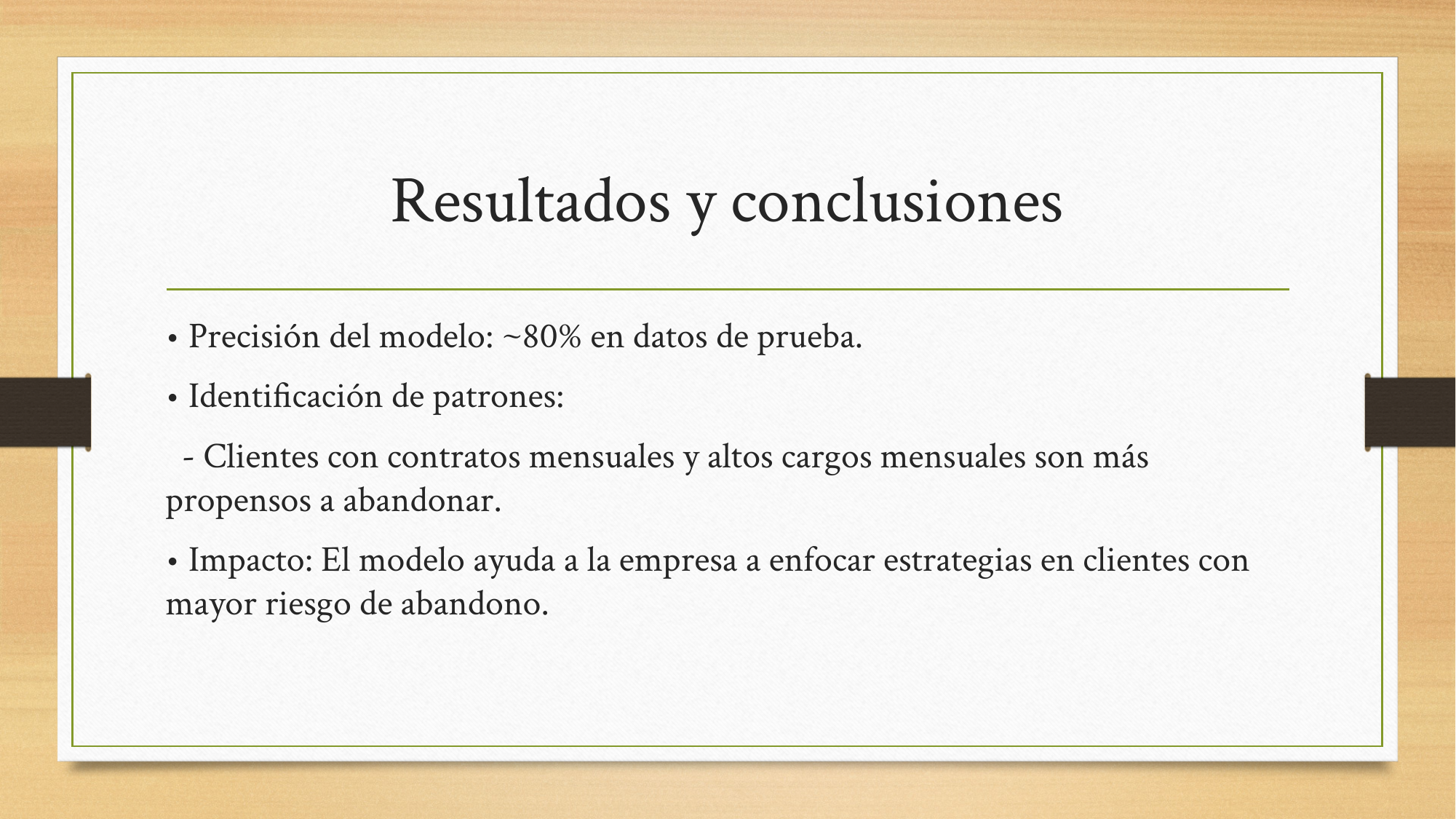

# Resultados y conclusiones
• Precisión del modelo: ~80% en datos de prueba.
• Identificación de patrones:
  - Clientes con contratos mensuales y altos cargos mensuales son más propensos a abandonar.
• Impacto: El modelo ayuda a la empresa a enfocar estrategias en clientes con mayor riesgo de abandono.